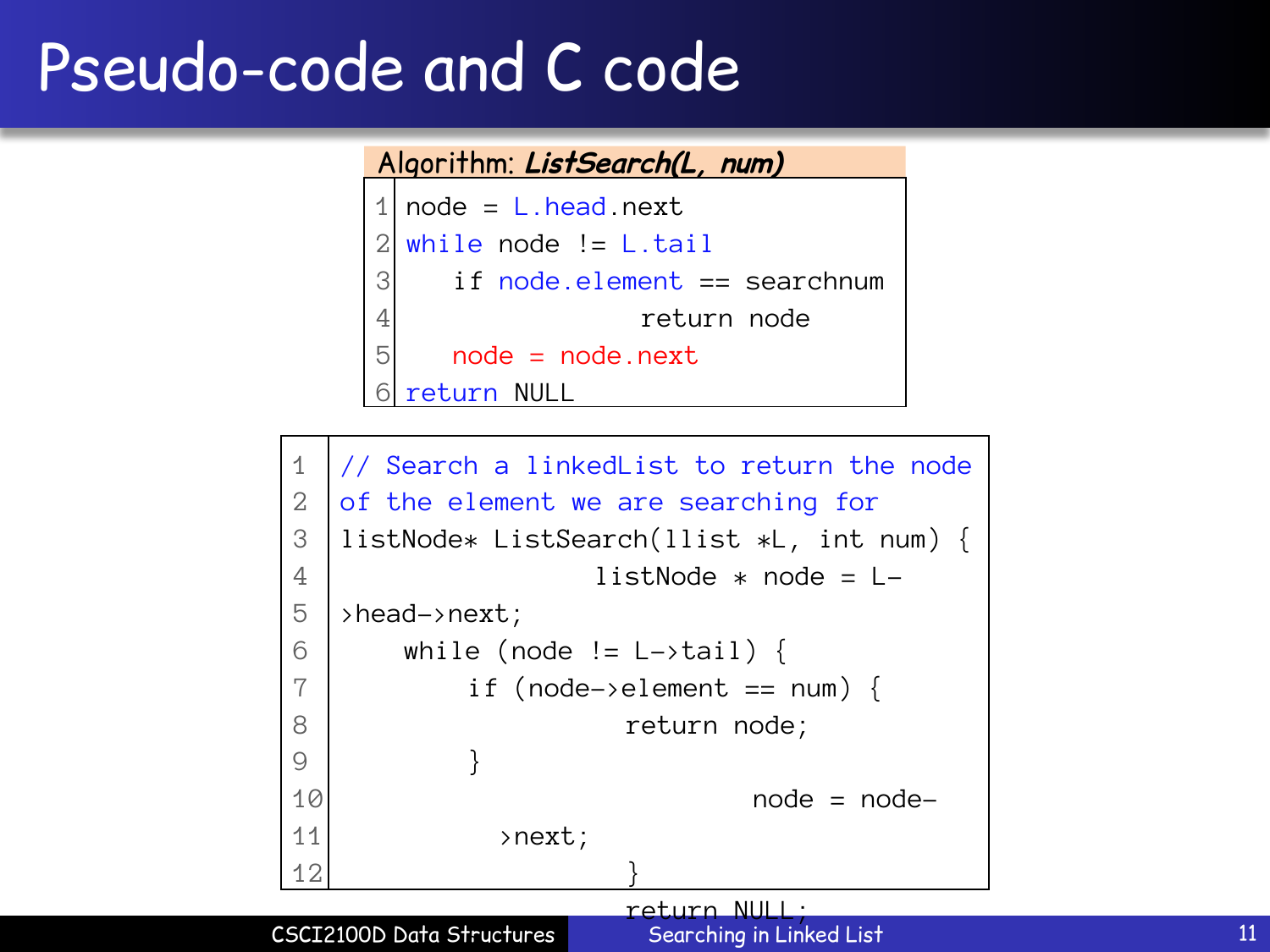

# Pseudo-code and C code
Algorithm: ListSearch(L, num)
1
2
3
4
5
6
node = L.head.next
while node != L.tail
   if node.element == searchnum
	       return node
   node = node.next
return NULL

// Search a linkedList to return the node of the element we are searching for
listNode* ListSearch(llist *L, int num) {
		listNode * node = L->head->next;
while (node != L->tail) {
if (node->element == num) {
		return node;
}
			node = node->next;
		}
		return NULL;
}
1
2
3
4
5
6
7
8
9
10
11
12
Searching in Linked List
11